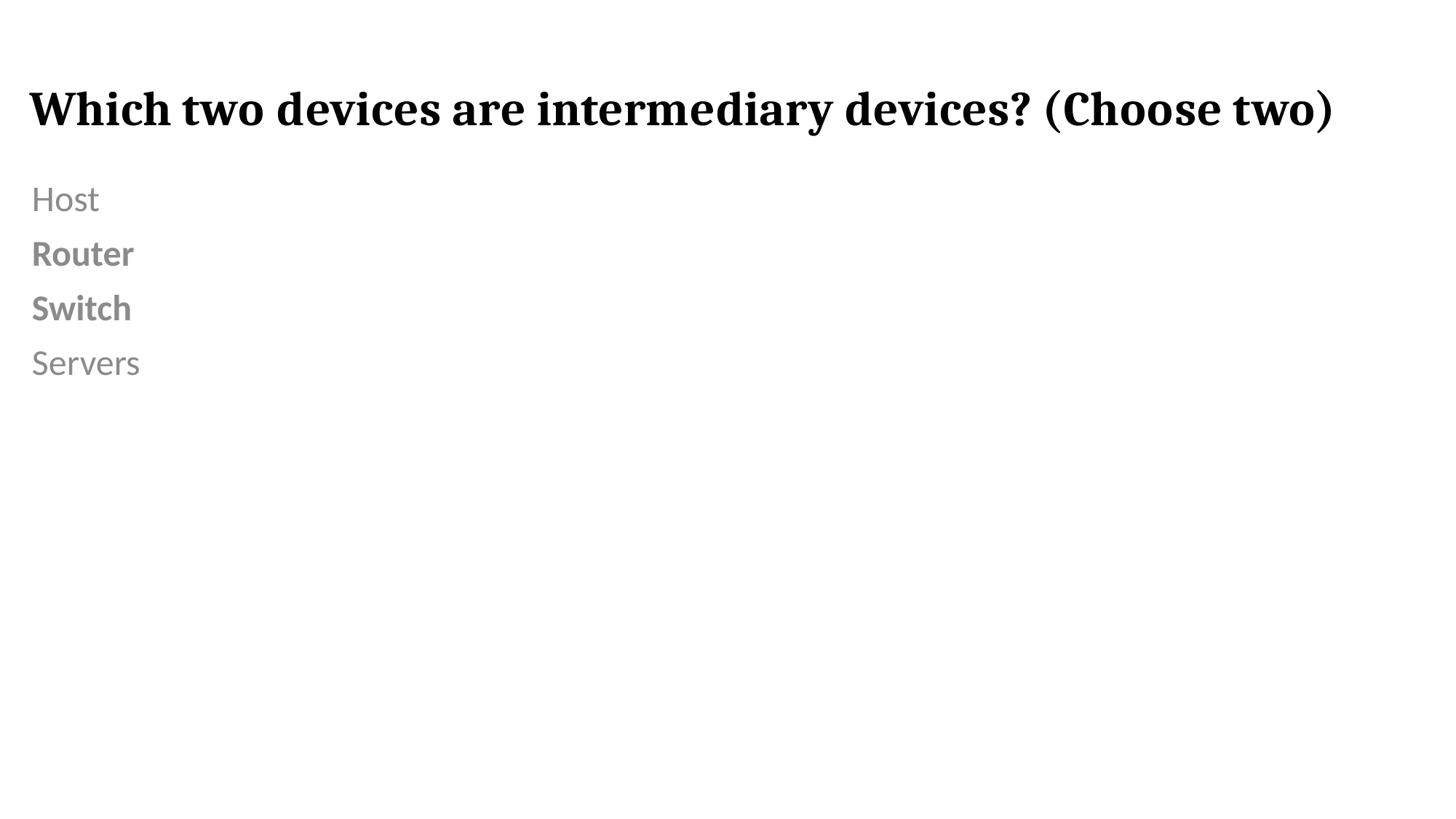

# Which two devices are intermediary devices? (Choose two)
Host
Router
Switch
Servers